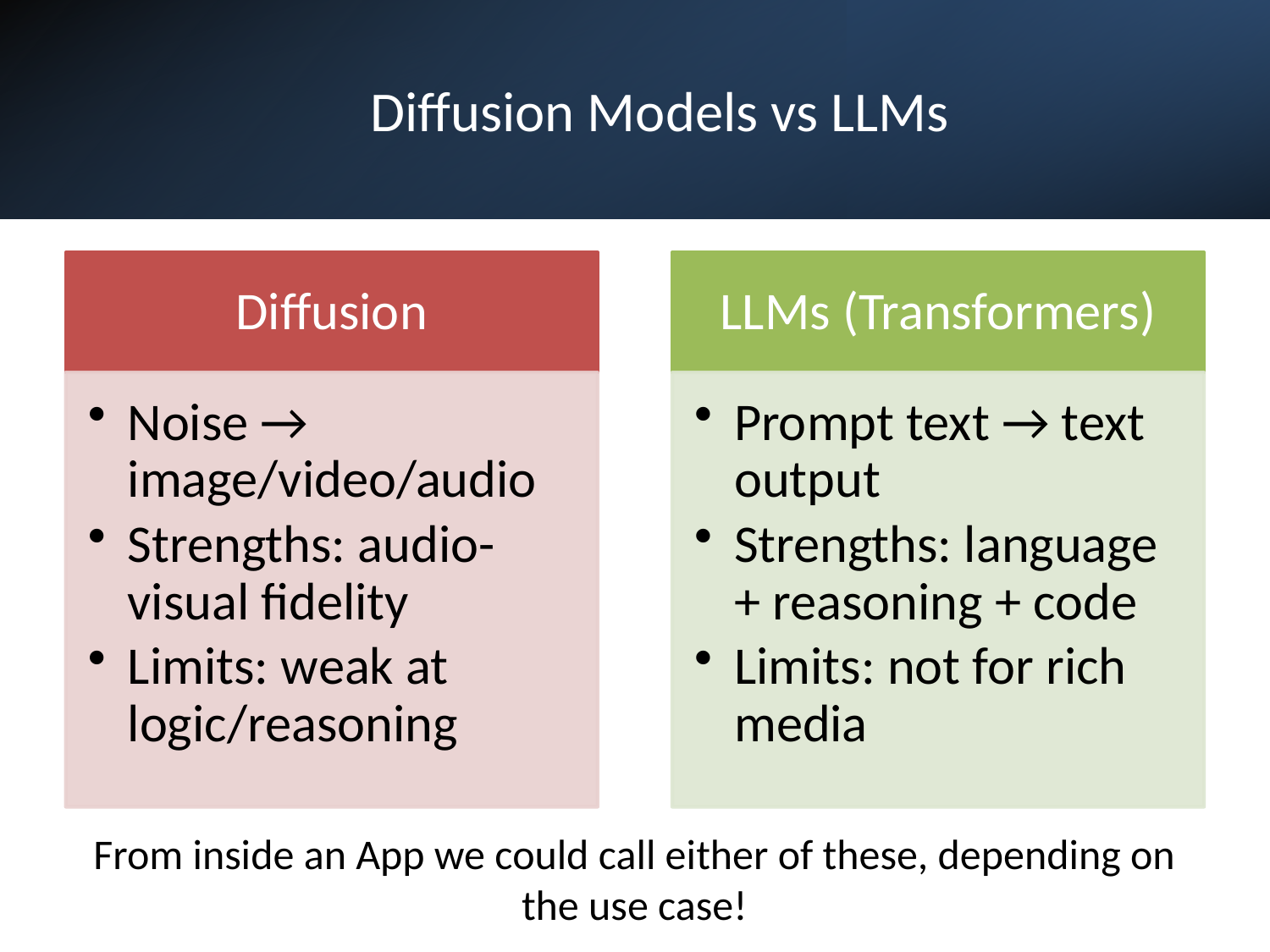

# Diffusion Models vs LLMs
Diffusion
Noise → image/video/audio
Strengths: audio-visual fidelity
Limits: weak at logic/reasoning
LLMs (Transformers)
Prompt text → text output
Strengths: language + reasoning + code
Limits: not for rich media
From inside an App we could call either of these, depending on the use case!